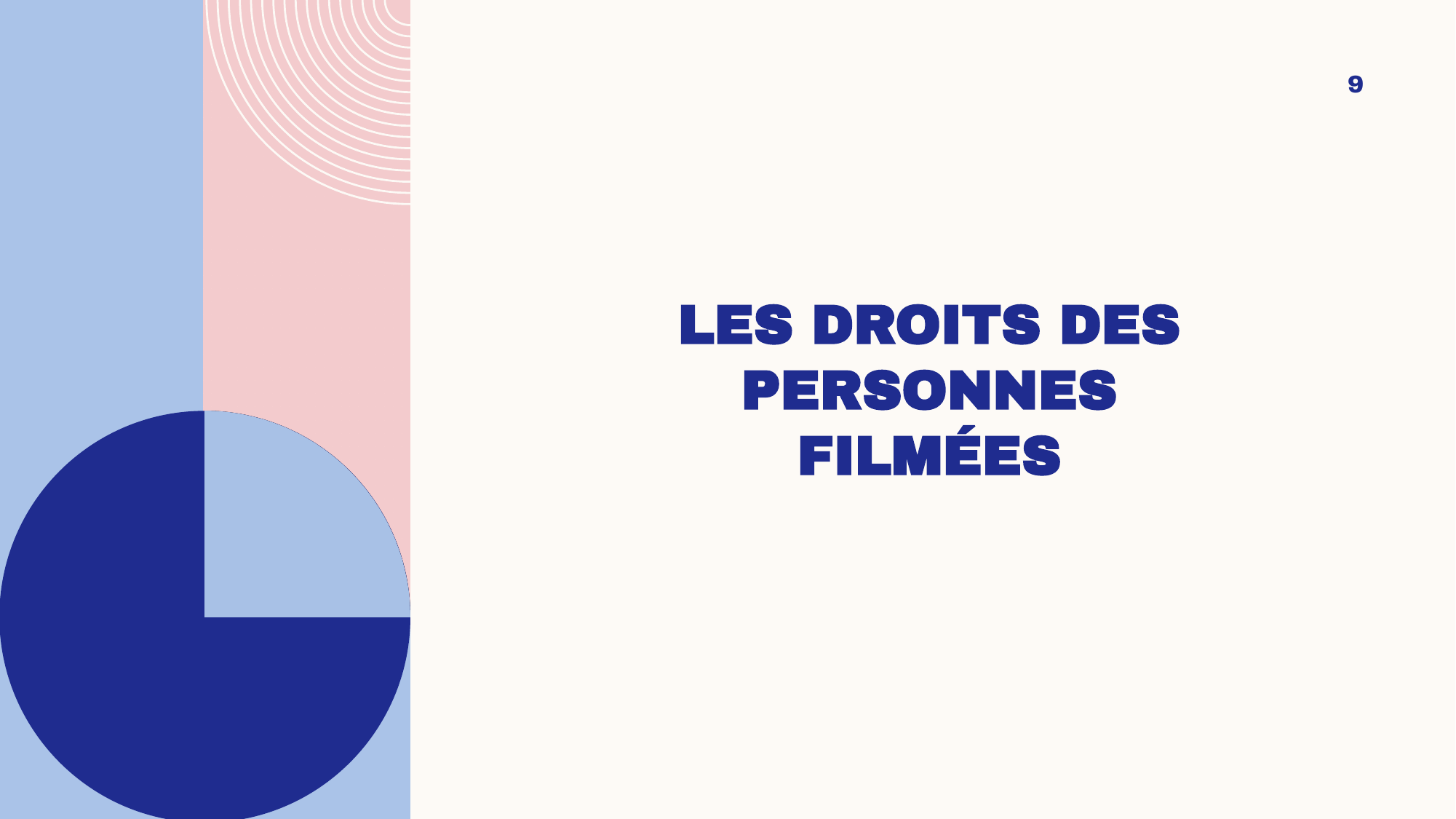

9
# Les droits des personnes filmées